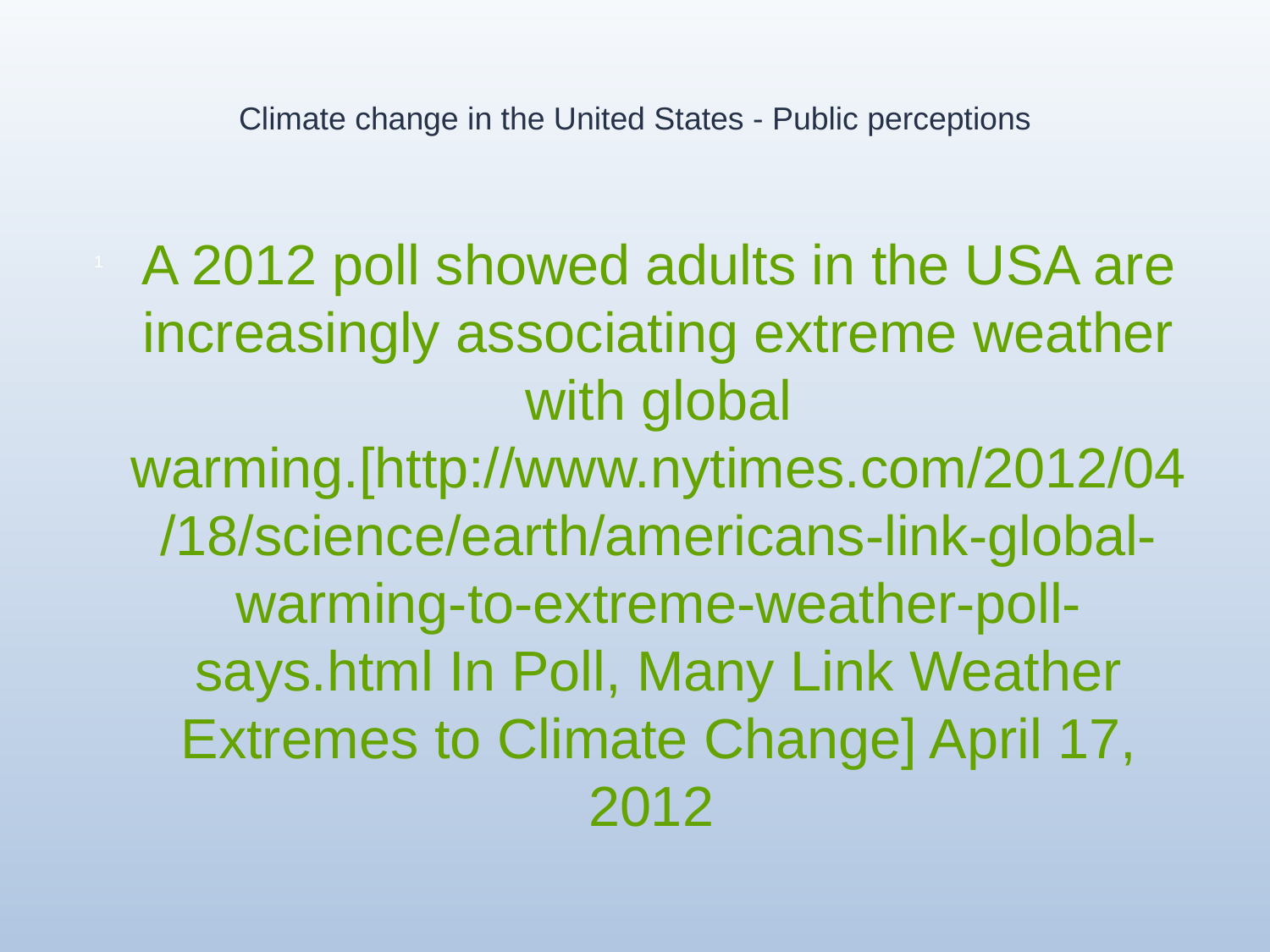

# Climate change in the United States - Public perceptions
A 2012 poll showed adults in the USA are increasingly associating extreme weather with global warming.[http://www.nytimes.com/2012/04/18/science/earth/americans-link-global-warming-to-extreme-weather-poll-says.html In Poll, Many Link Weather Extremes to Climate Change] April 17, 2012